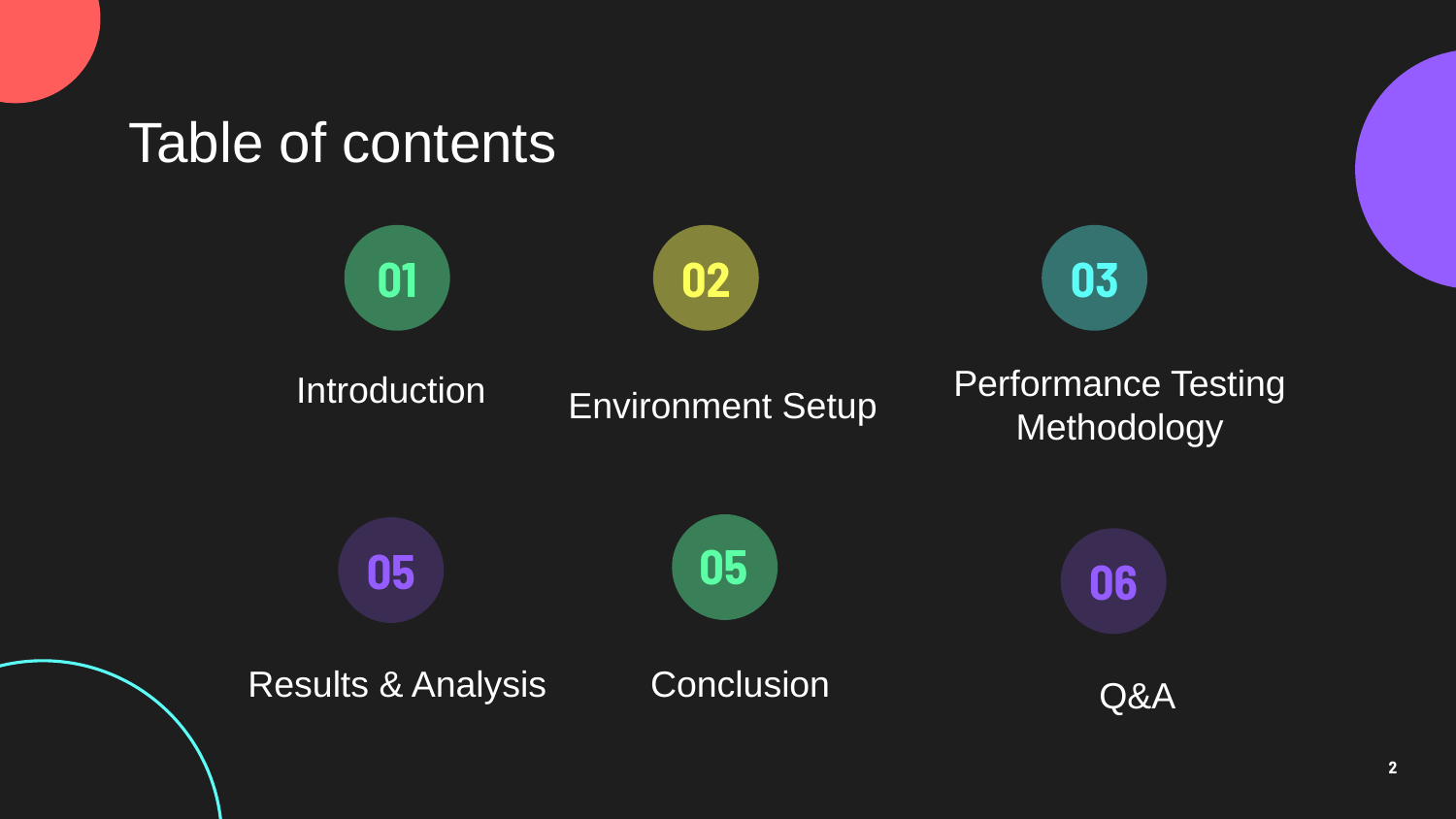

Table of contents

01
03
02
# Introduction
Environment Setup
Performance Testing Methodology

05
05
06
Results & Analysis
Conclusion
Q&A
2